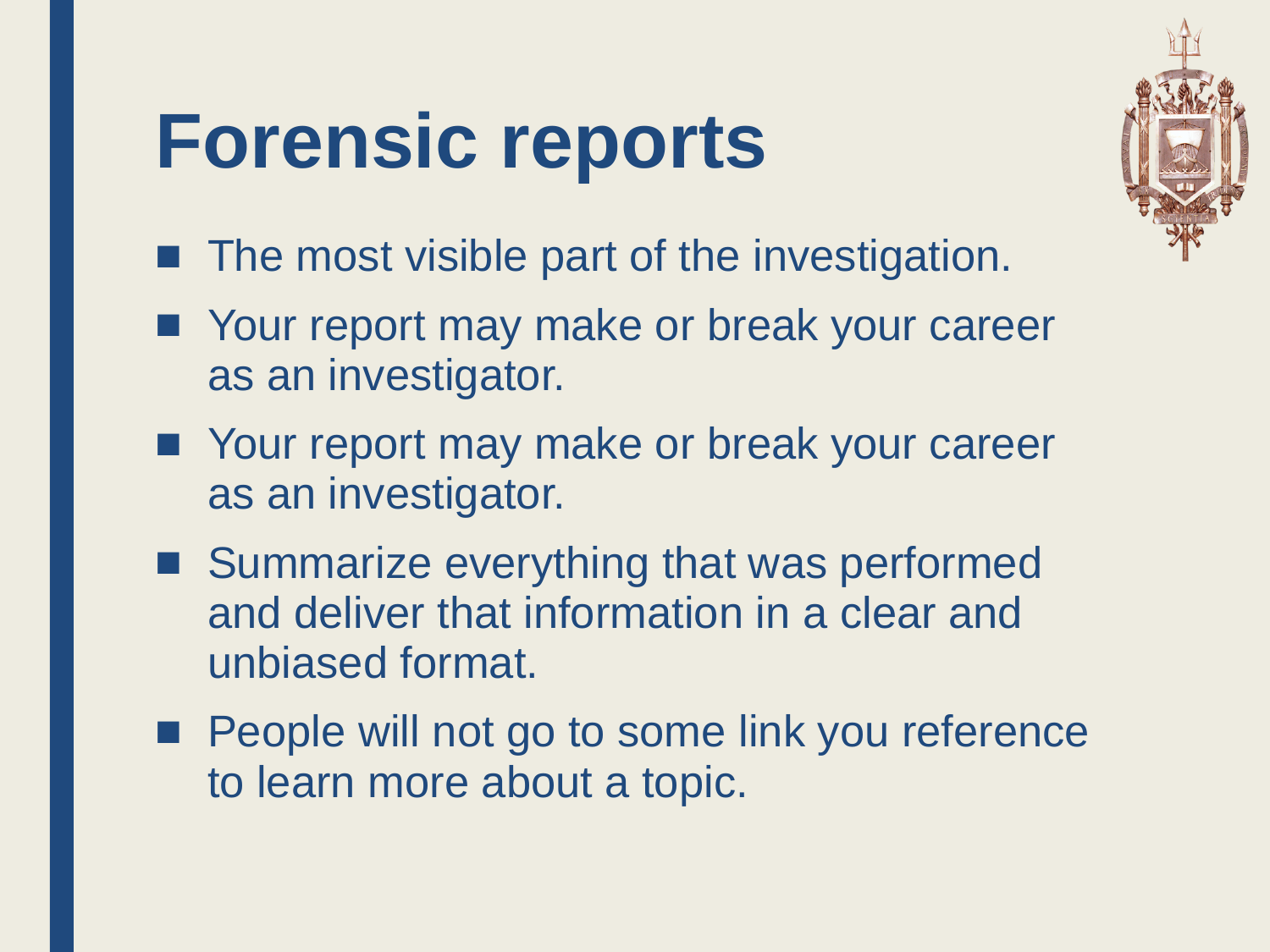

# Forensic reports
The most visible part of the investigation.
Your report may make or break your career as an investigator.
Your report may make or break your career as an investigator.
Summarize everything that was performed and deliver that information in a clear and unbiased format.
People will not go to some link you reference to learn more about a topic.